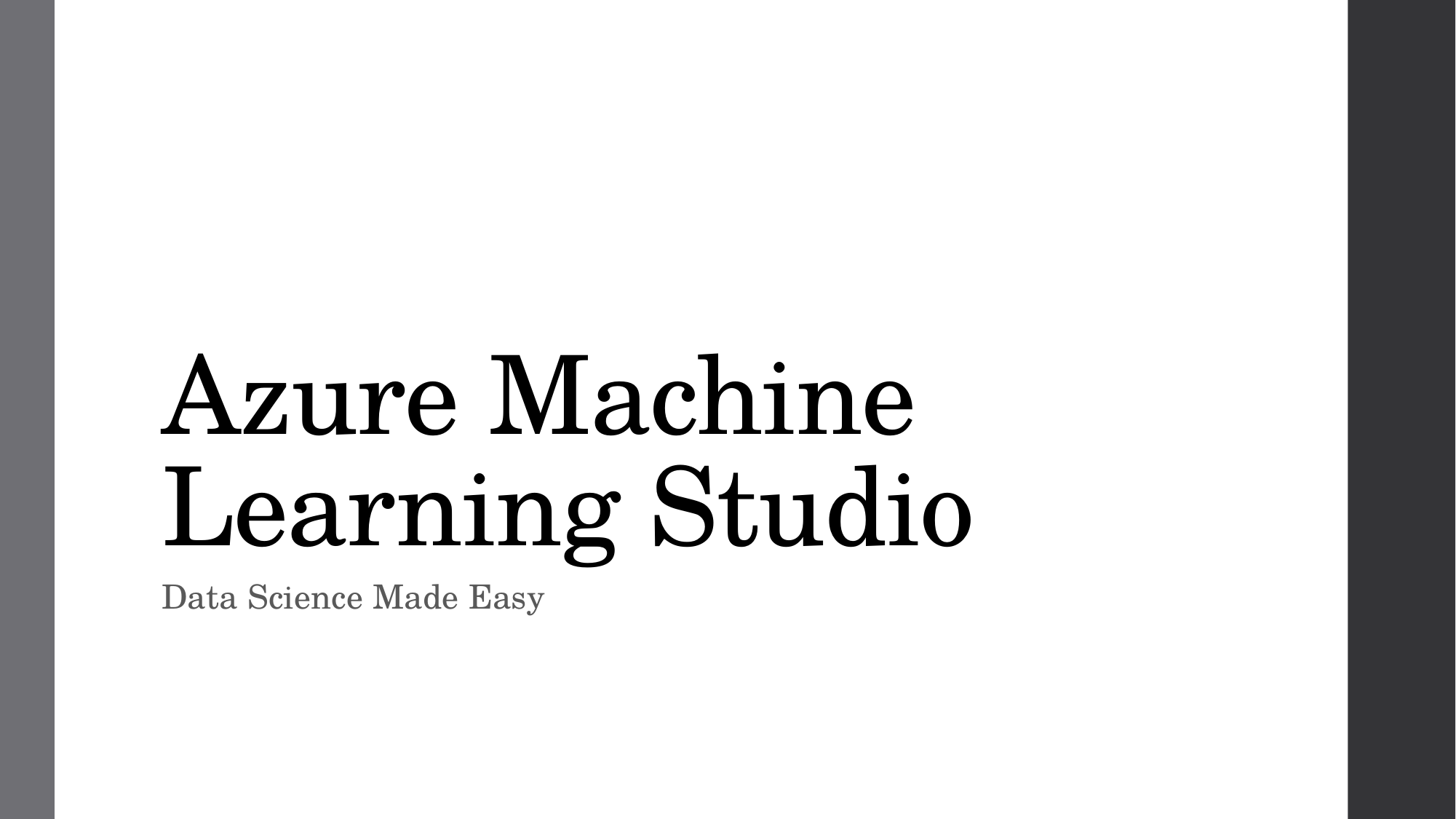

# Azure Machine Learning Studio
Data Science Made Easy